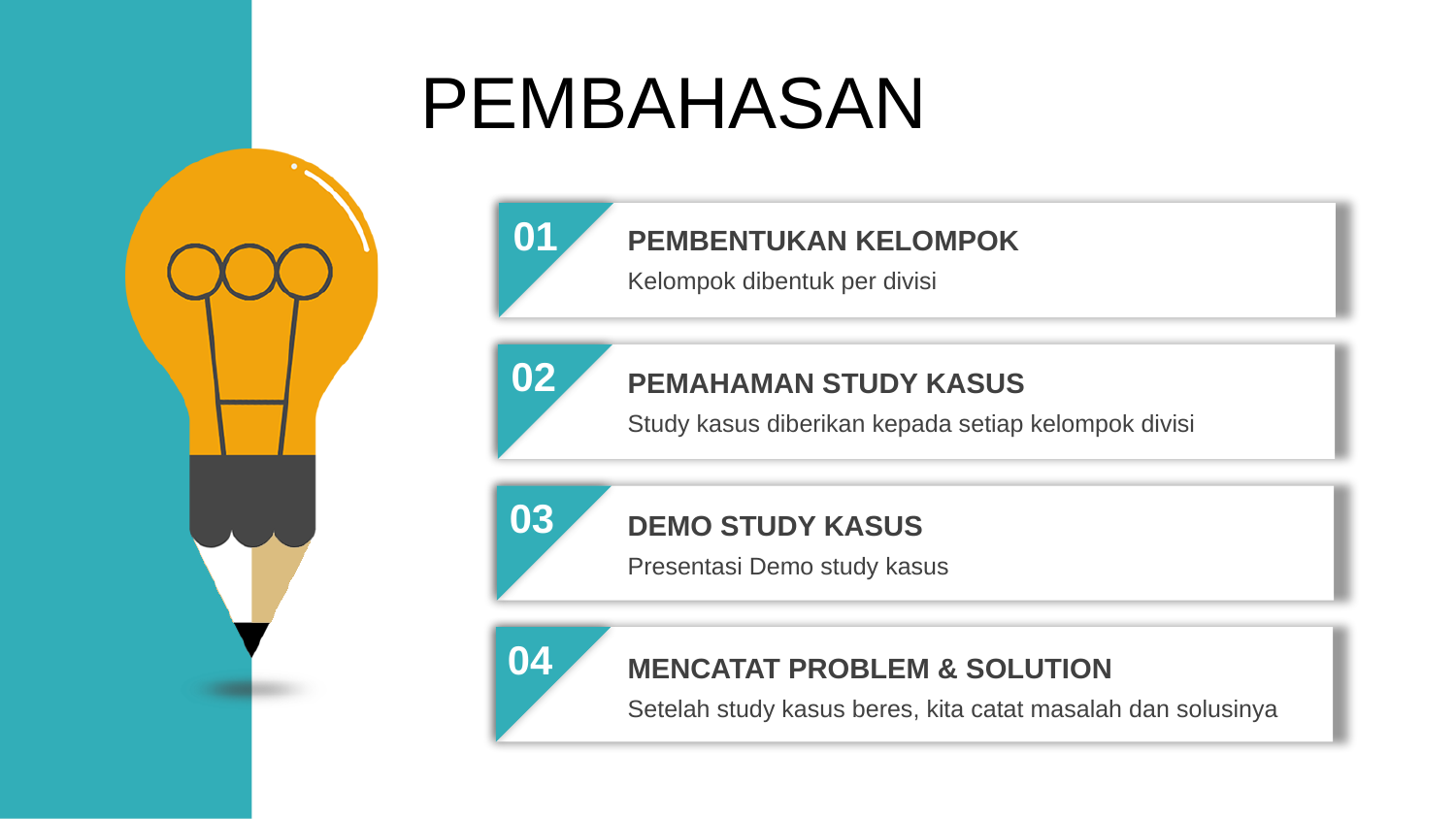

PEMBAHASAN

01
PEMBENTUKAN KELOMPOK
Kelompok dibentuk per divisi
02

PEMAHAMAN STUDY KASUS
Study kasus diberikan kepada setiap kelompok divisi
03

DEMO STUDY KASUS
Presentasi Demo study kasus

04
MENCATAT PROBLEM & SOLUTION
Setelah study kasus beres, kita catat masalah dan solusinya